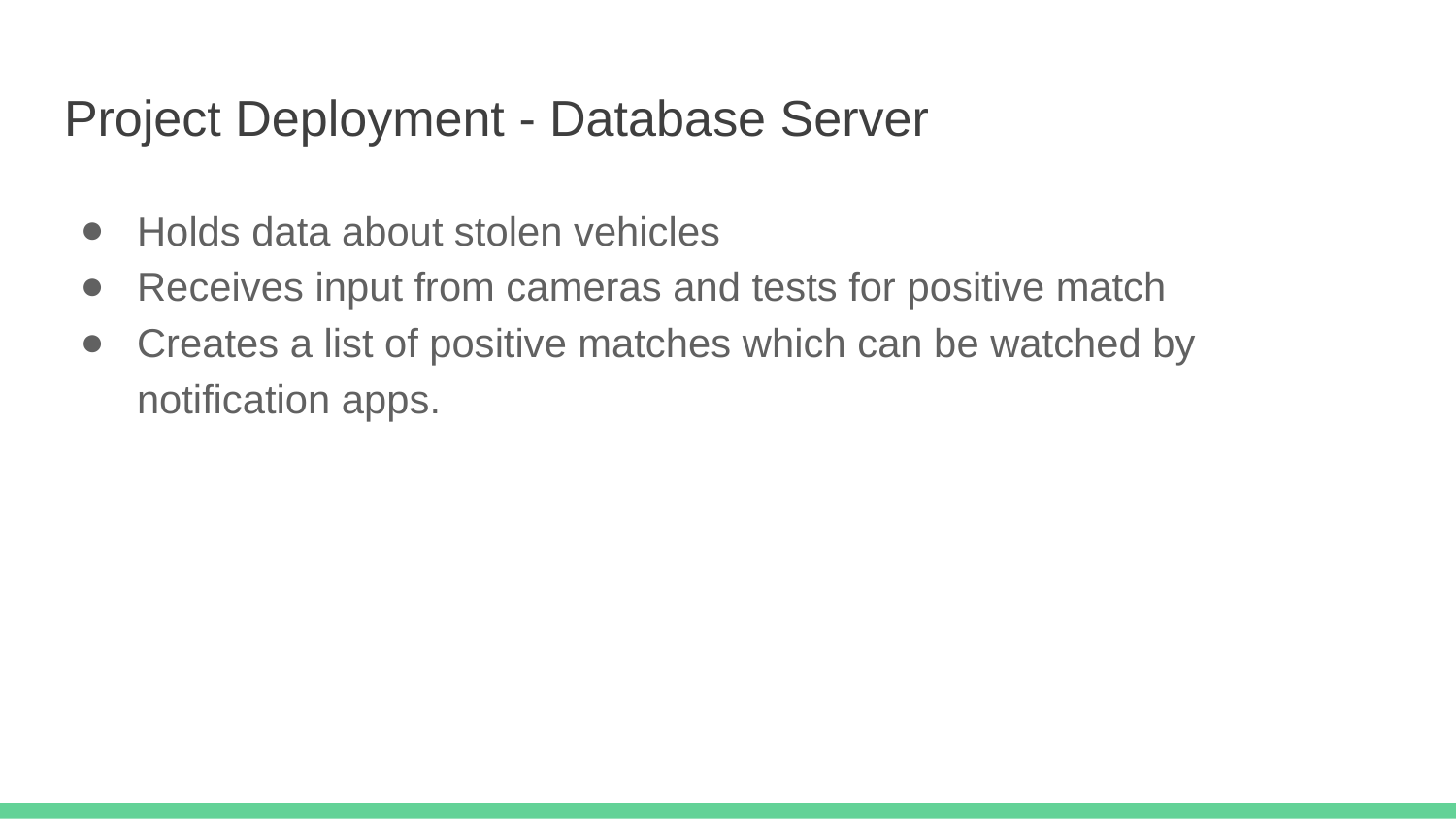

# Project Deployment - Database Server
Holds data about stolen vehicles
Receives input from cameras and tests for positive match
Creates a list of positive matches which can be watched by notification apps.